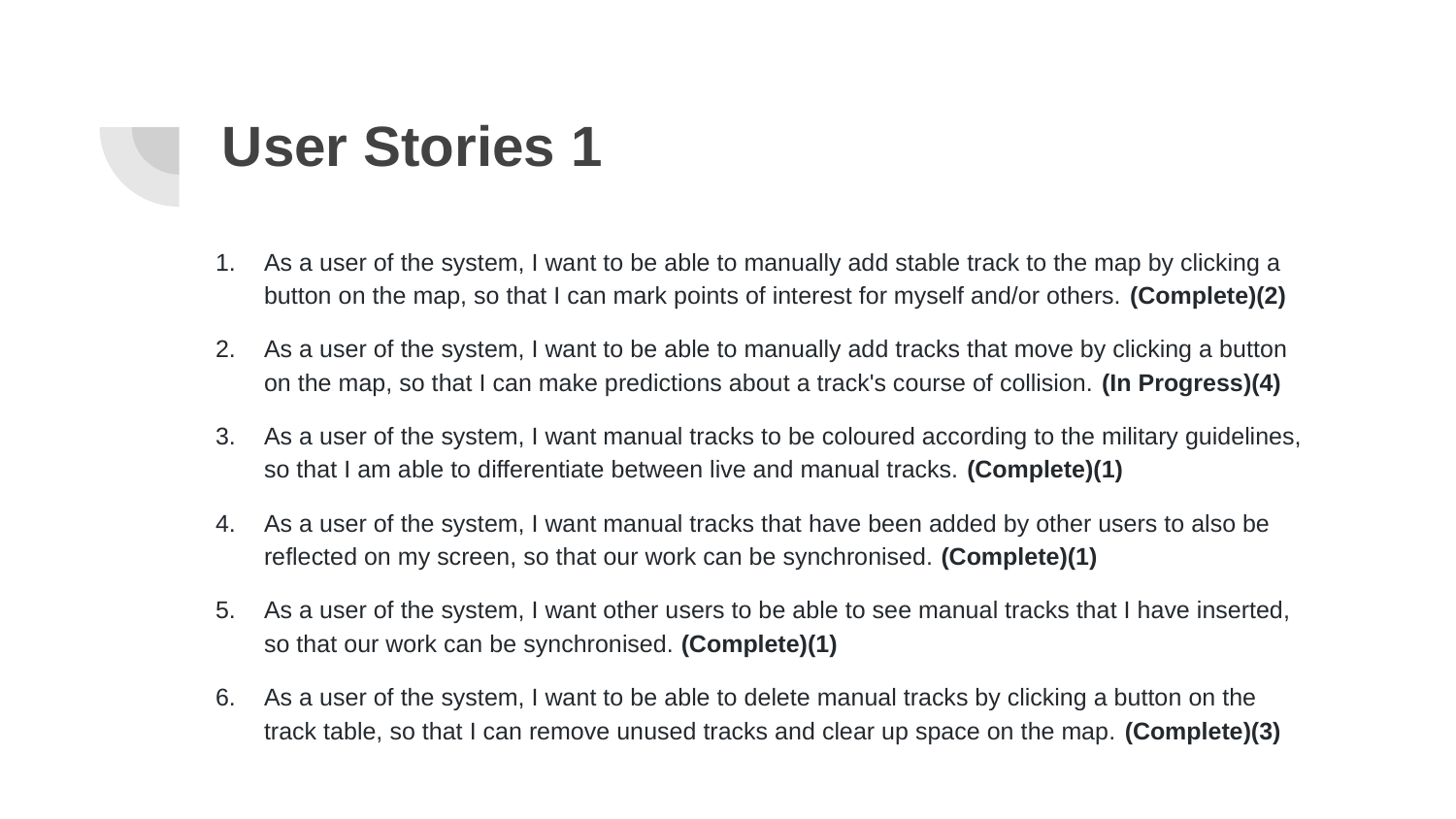

# User Stories 1
As a user of the system, I want to be able to manually add stable track to the map by clicking a button on the map, so that I can mark points of interest for myself and/or others. (Complete)(2)
As a user of the system, I want to be able to manually add tracks that move by clicking a button on the map, so that I can make predictions about a track's course of collision. (In Progress)(4)
As a user of the system, I want manual tracks to be coloured according to the military guidelines, so that I am able to differentiate between live and manual tracks. (Complete)(1)
As a user of the system, I want manual tracks that have been added by other users to also be reflected on my screen, so that our work can be synchronised. (Complete)(1)
As a user of the system, I want other users to be able to see manual tracks that I have inserted, so that our work can be synchronised. (Complete)(1)
As a user of the system, I want to be able to delete manual tracks by clicking a button on the track table, so that I can remove unused tracks and clear up space on the map. (Complete)(3)